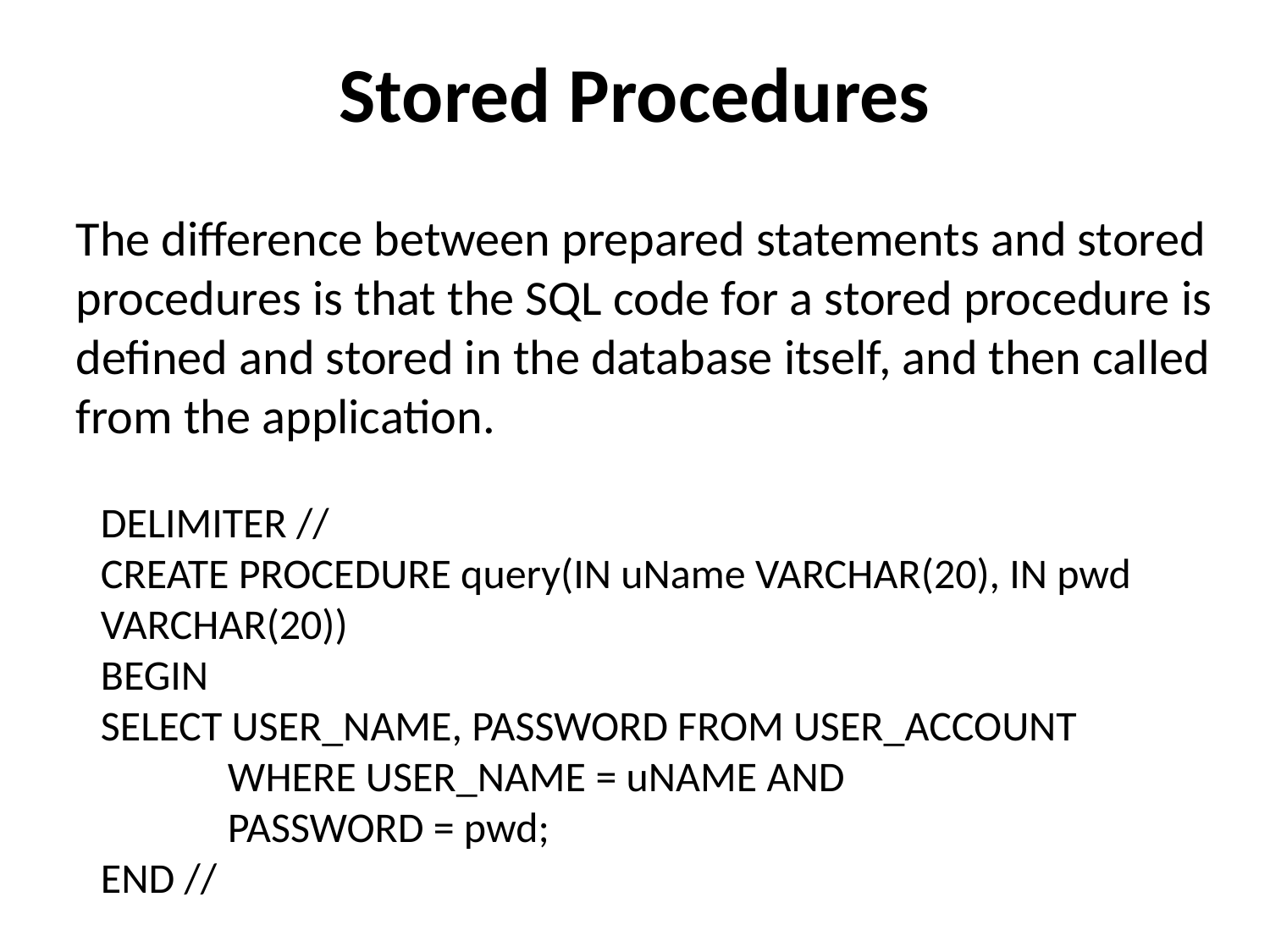

Stored Procedures
The difference between prepared statements and stored procedures is that the SQL code for a stored procedure is defined and stored in the database itself, and then called from the application.
DELIMITER //
CREATE PROCEDURE query(IN uName VARCHAR(20), IN pwd VARCHAR(20))
BEGIN
SELECT USER_NAME, PASSWORD FROM USER_ACCOUNT
	WHERE USER_NAME = uNAME AND
	PASSWORD = pwd;
END //